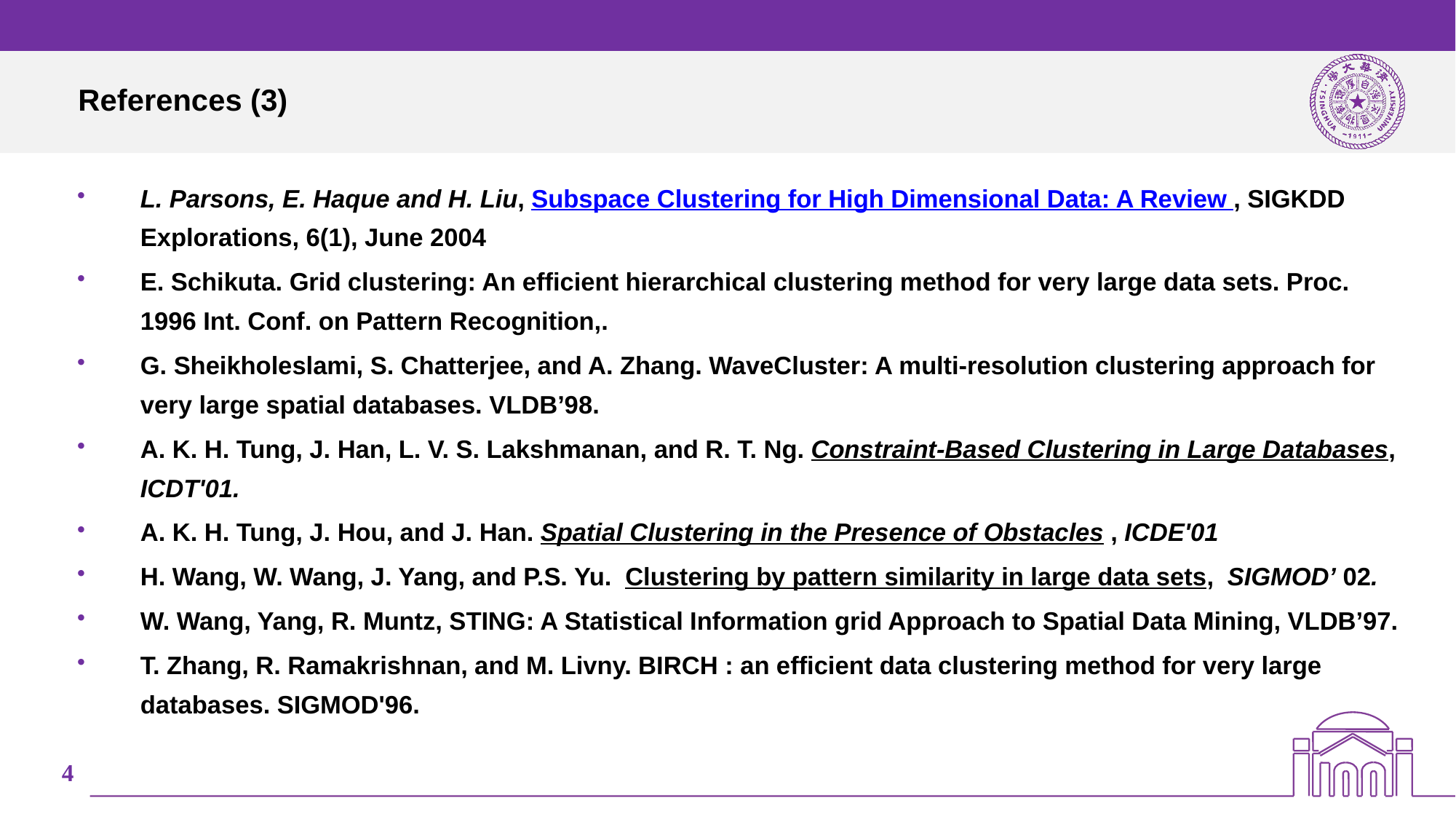

# References (3)
L. Parsons, E. Haque and H. Liu, Subspace Clustering for High Dimensional Data: A Review , SIGKDD Explorations, 6(1), June 2004
E. Schikuta. Grid clustering: An efficient hierarchical clustering method for very large data sets. Proc. 1996 Int. Conf. on Pattern Recognition,.
G. Sheikholeslami, S. Chatterjee, and A. Zhang. WaveCluster: A multi-resolution clustering approach for very large spatial databases. VLDB’98.
A. K. H. Tung, J. Han, L. V. S. Lakshmanan, and R. T. Ng. Constraint-Based Clustering in Large Databases, ICDT'01.
A. K. H. Tung, J. Hou, and J. Han. Spatial Clustering in the Presence of Obstacles , ICDE'01
H. Wang, W. Wang, J. Yang, and P.S. Yu.  Clustering by pattern similarity in large data sets,  SIGMOD’ 02.
W. Wang, Yang, R. Muntz, STING: A Statistical Information grid Approach to Spatial Data Mining, VLDB’97.
T. Zhang, R. Ramakrishnan, and M. Livny. BIRCH : an efficient data clustering method for very large databases. SIGMOD'96.